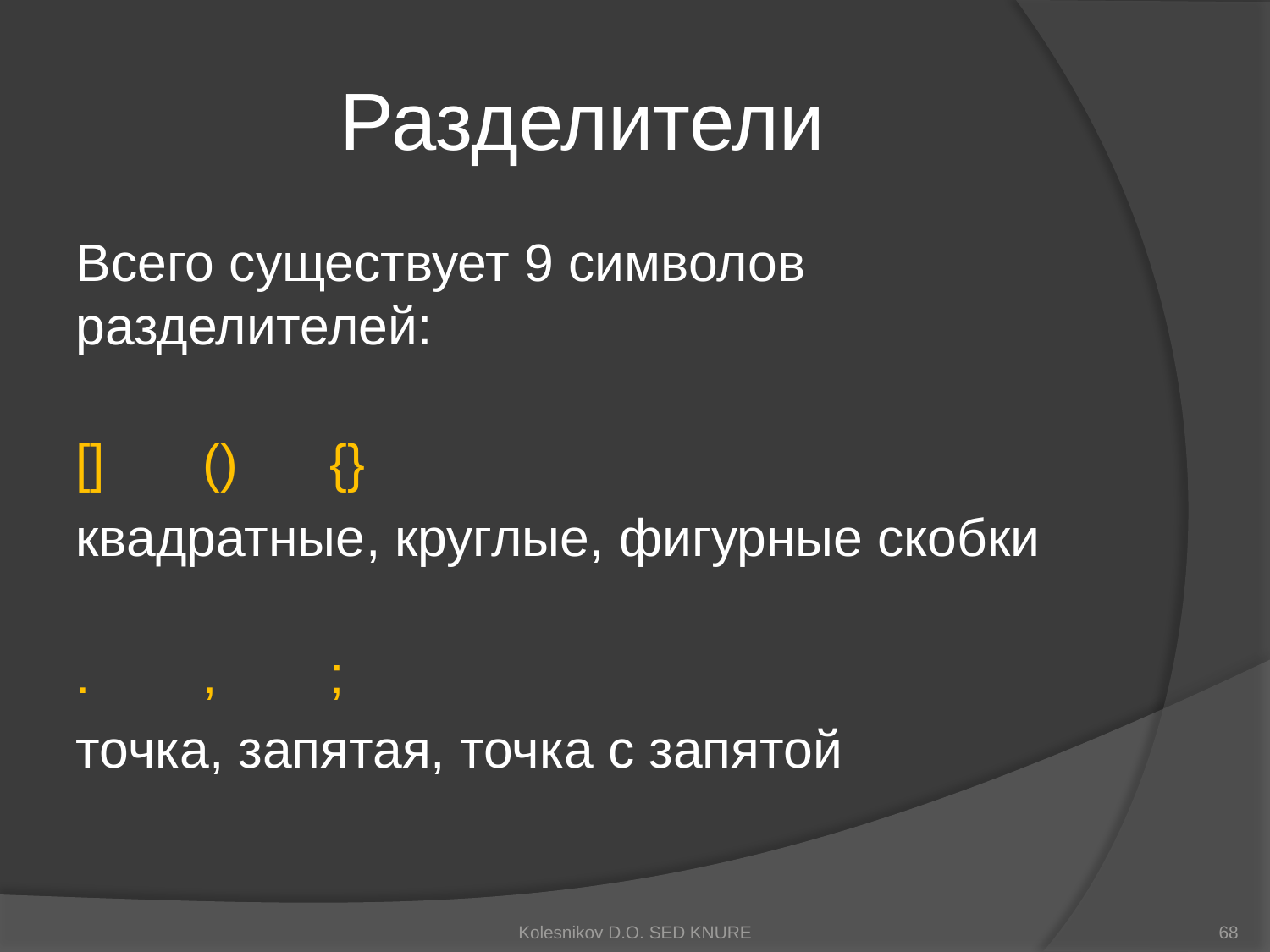

# Разделители
Всего существует 9 символов разделителей:
[]	()	{}
квадратные, круглые, фигурные скобки
.	,	;
точка, запятая, точка с запятой
Kolesnikov D.O. SED KNURE
68